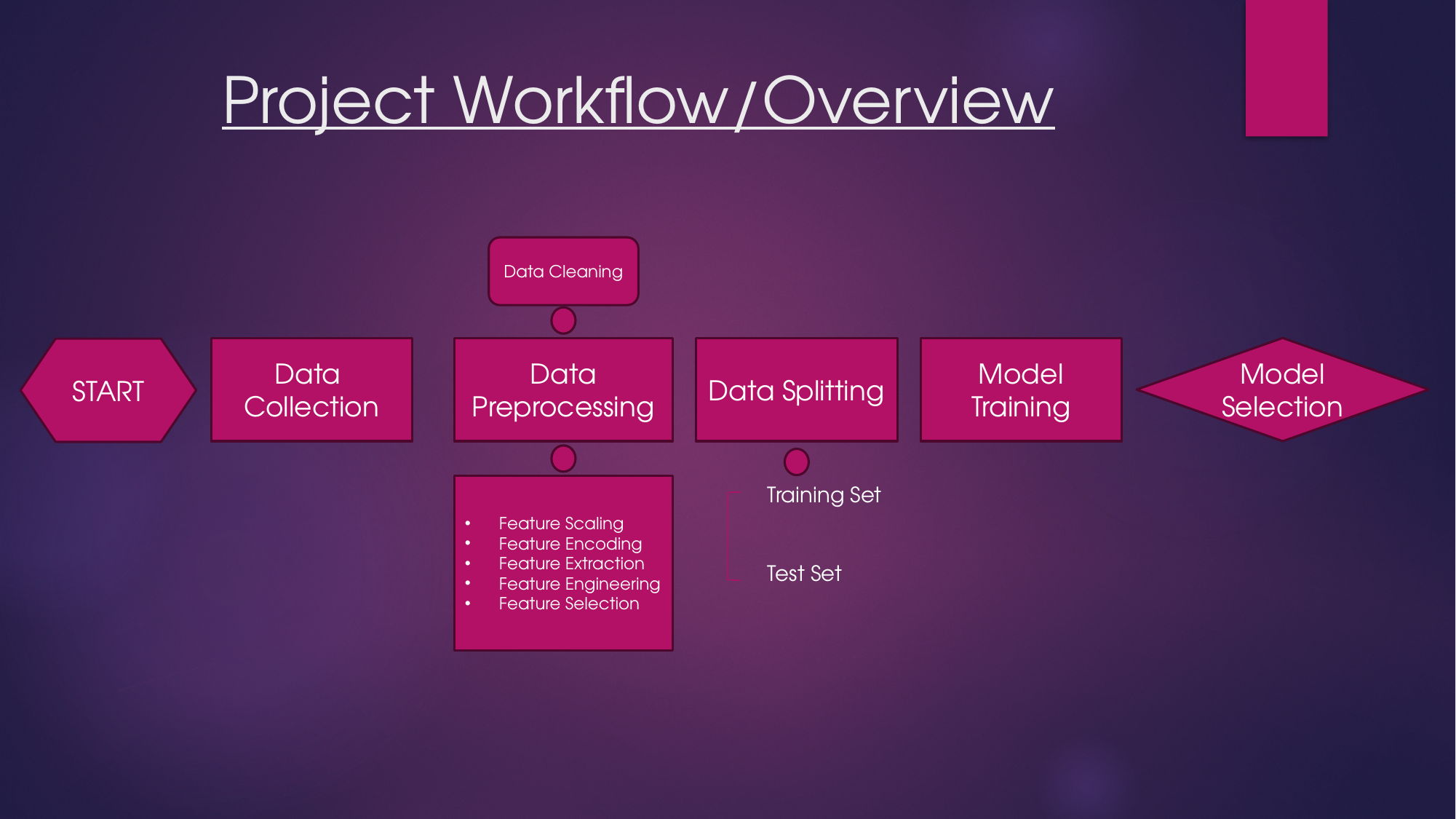

# Project Workflow/Overview
Data Cleaning

Data  Collection
Data Preprocessing
Data Splitting
Model Training
Model Selection
START

Feature Scaling
Feature Encoding
Feature Extraction
Feature Engineering
Feature Selection
Training Set

Test Set